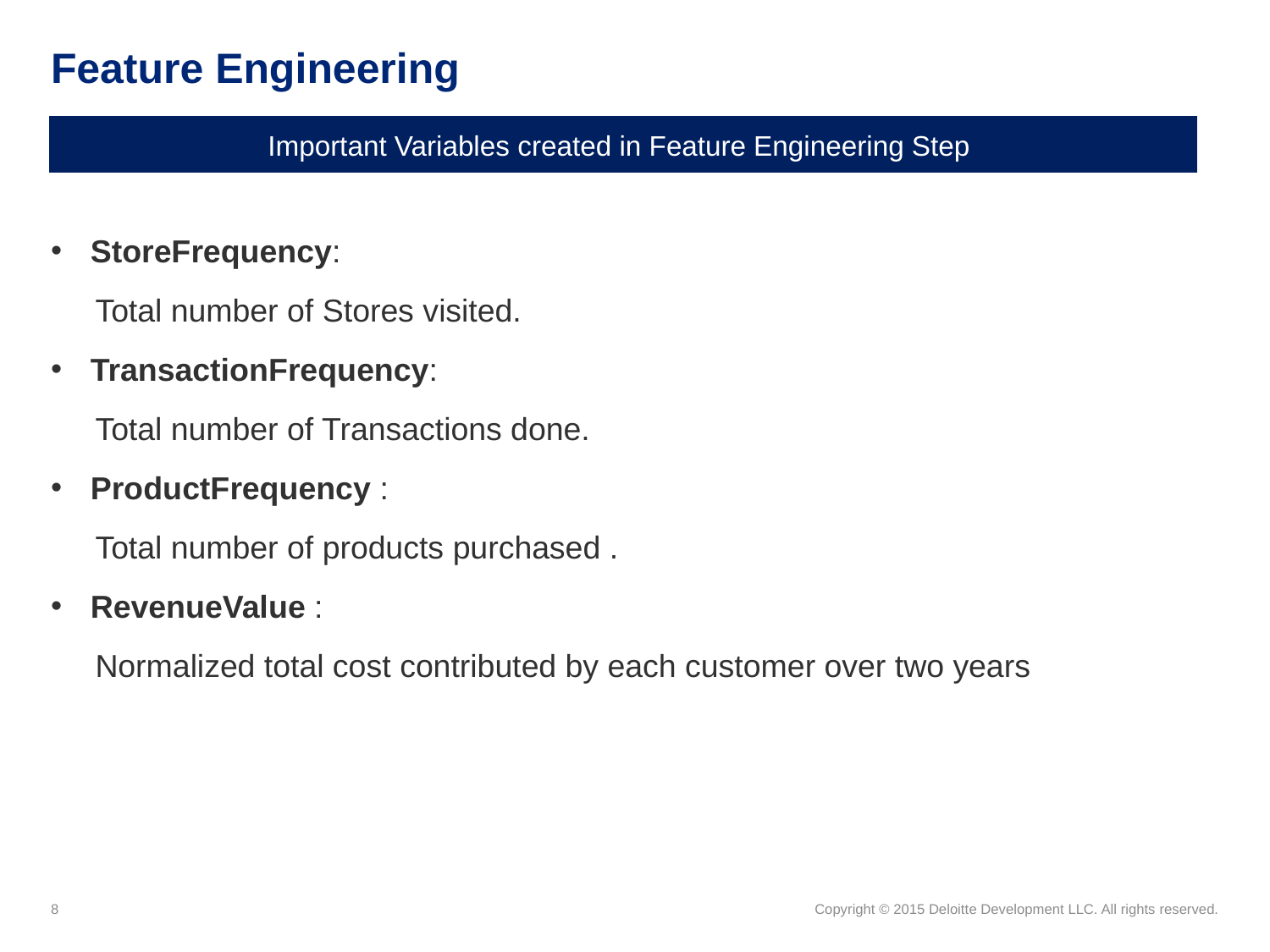

# Feature Engineering
Important Variables created in Feature Engineering Step
StoreFrequency:
     Total number of Stores visited.
TransactionFrequency:
     Total number of Transactions done.
ProductFrequency :
     Total number of products purchased .
RevenueValue :
     Normalized total cost contributed by each customer over two years